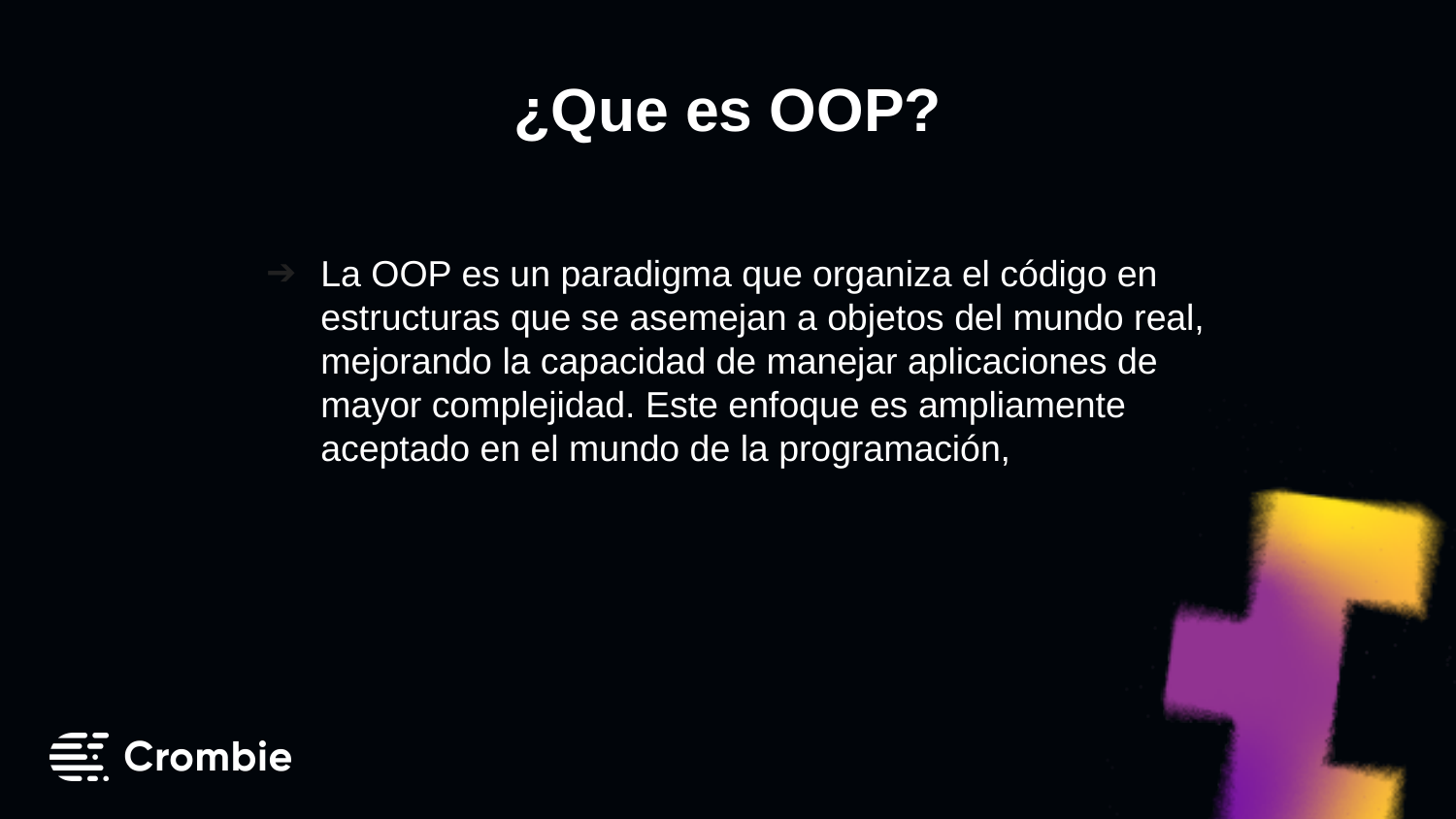

# ¿Que es OOP?
La OOP es un paradigma que organiza el código en estructuras que se asemejan a objetos del mundo real, mejorando la capacidad de manejar aplicaciones de mayor complejidad. Este enfoque es ampliamente aceptado en el mundo de la programación,